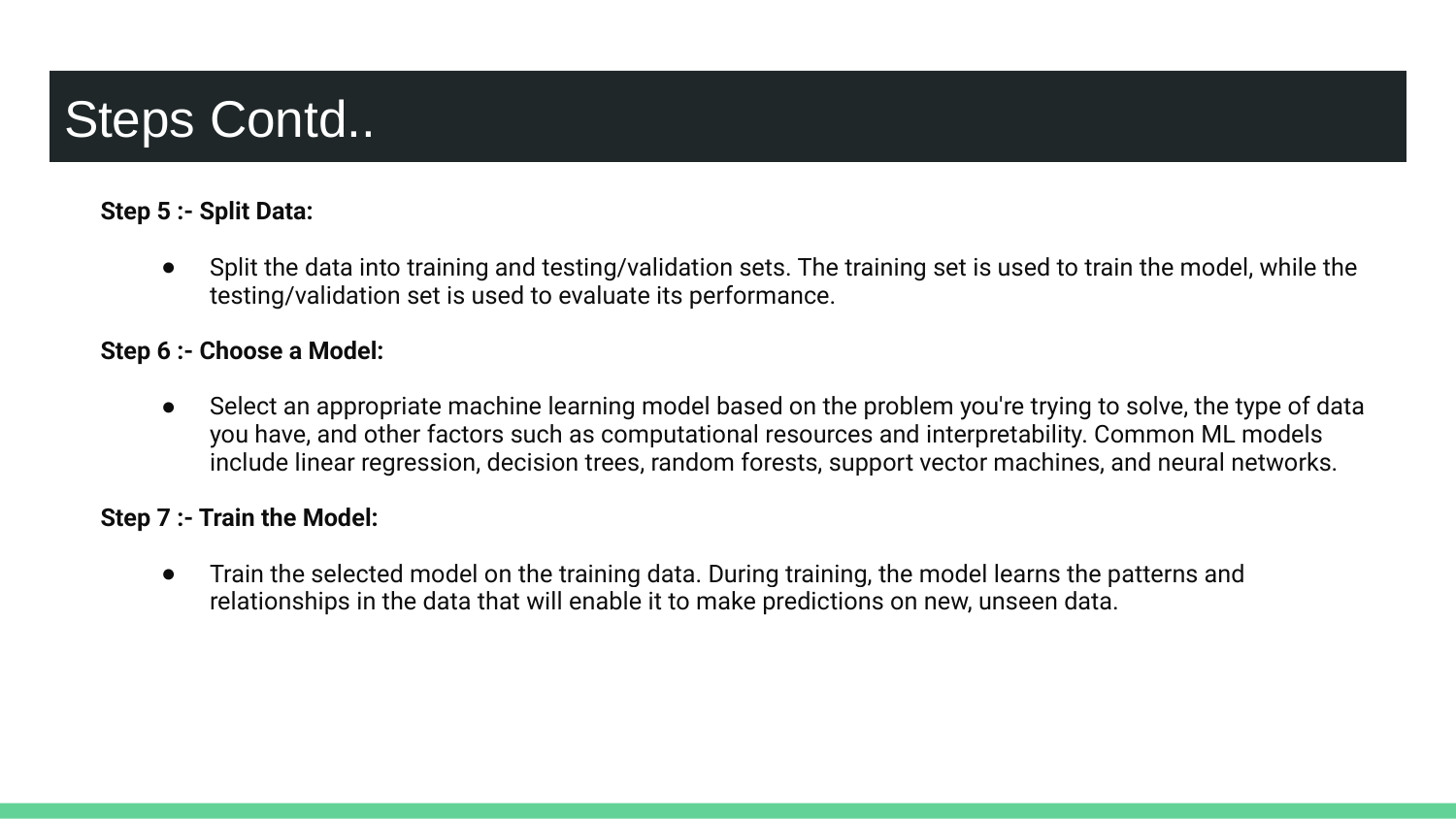

# Steps Contd..

Step 5 :- Split Data:

Split the data into training and testing/validation sets. The training set is used to train the model, while the testing/validation set is used to evaluate its performance.

Step 6 :- Choose a Model:

Select an appropriate machine learning model based on the problem you're trying to solve, the type of data you have, and other factors such as computational resources and interpretability. Common ML models include linear regression, decision trees, random forests, support vector machines, and neural networks.

Step 7 :- Train the Model:

Train the selected model on the training data. During training, the model learns the patterns and relationships in the data that will enable it to make predictions on new, unseen data.